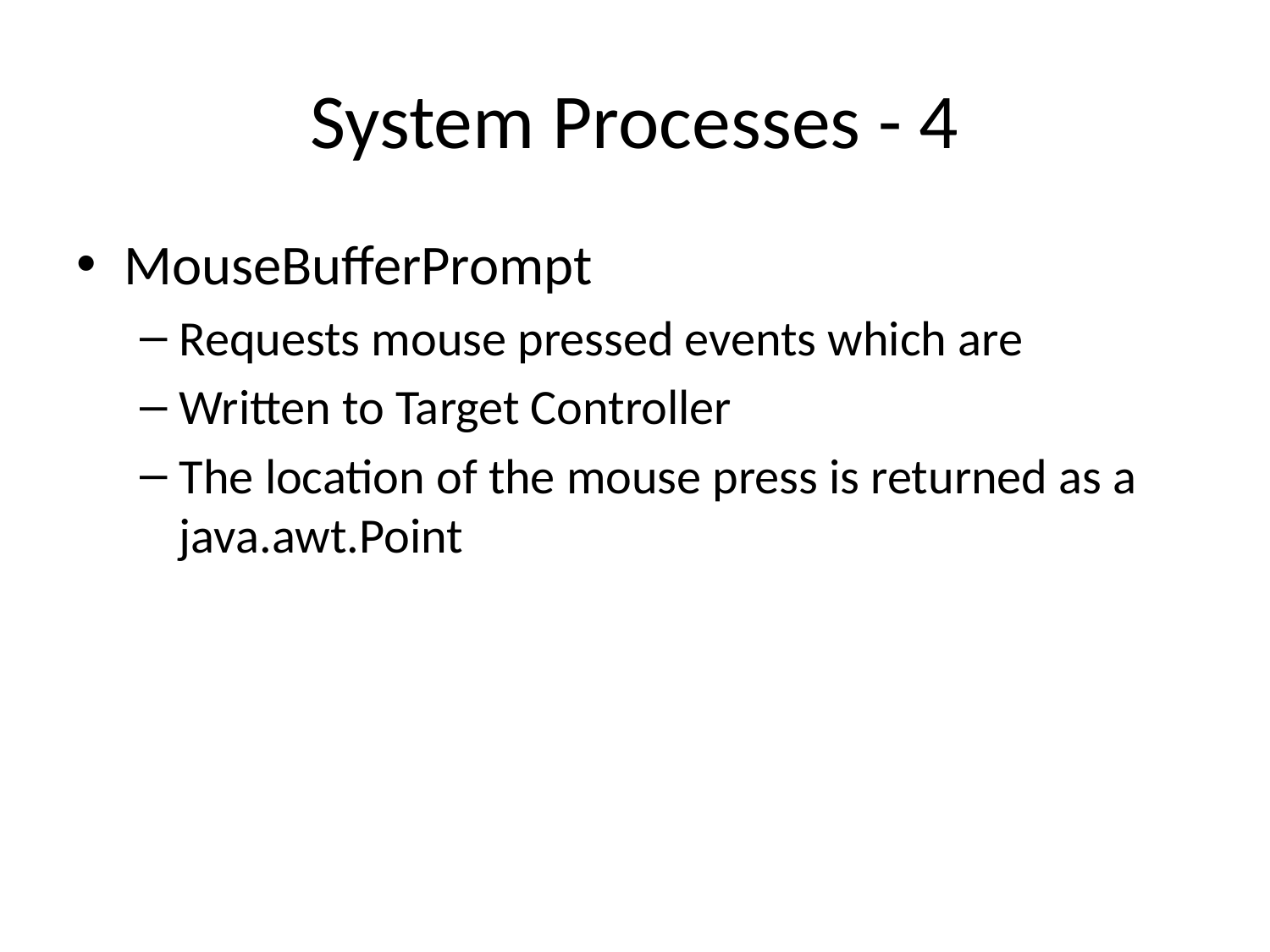

# System Processes - 4
MouseBufferPrompt
Requests mouse pressed events which are
Written to Target Controller
The location of the mouse press is returned as a java.awt.Point